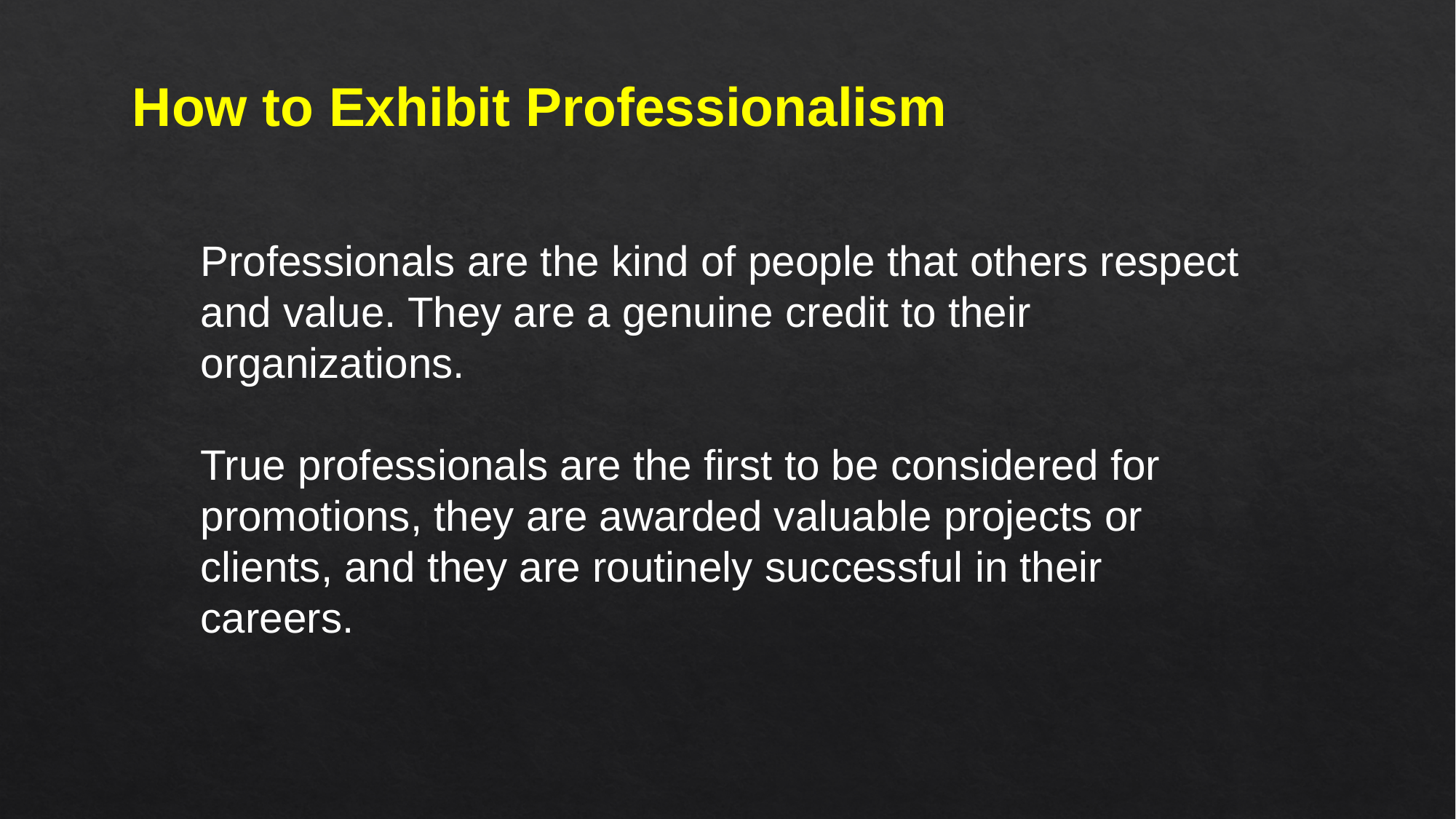

How to Exhibit Professionalism
Professionals are the kind of people that others respect and value. They are a genuine credit to their organizations.

True professionals are the first to be considered for promotions, they are awarded valuable projects or clients, and they are routinely successful in their careers.